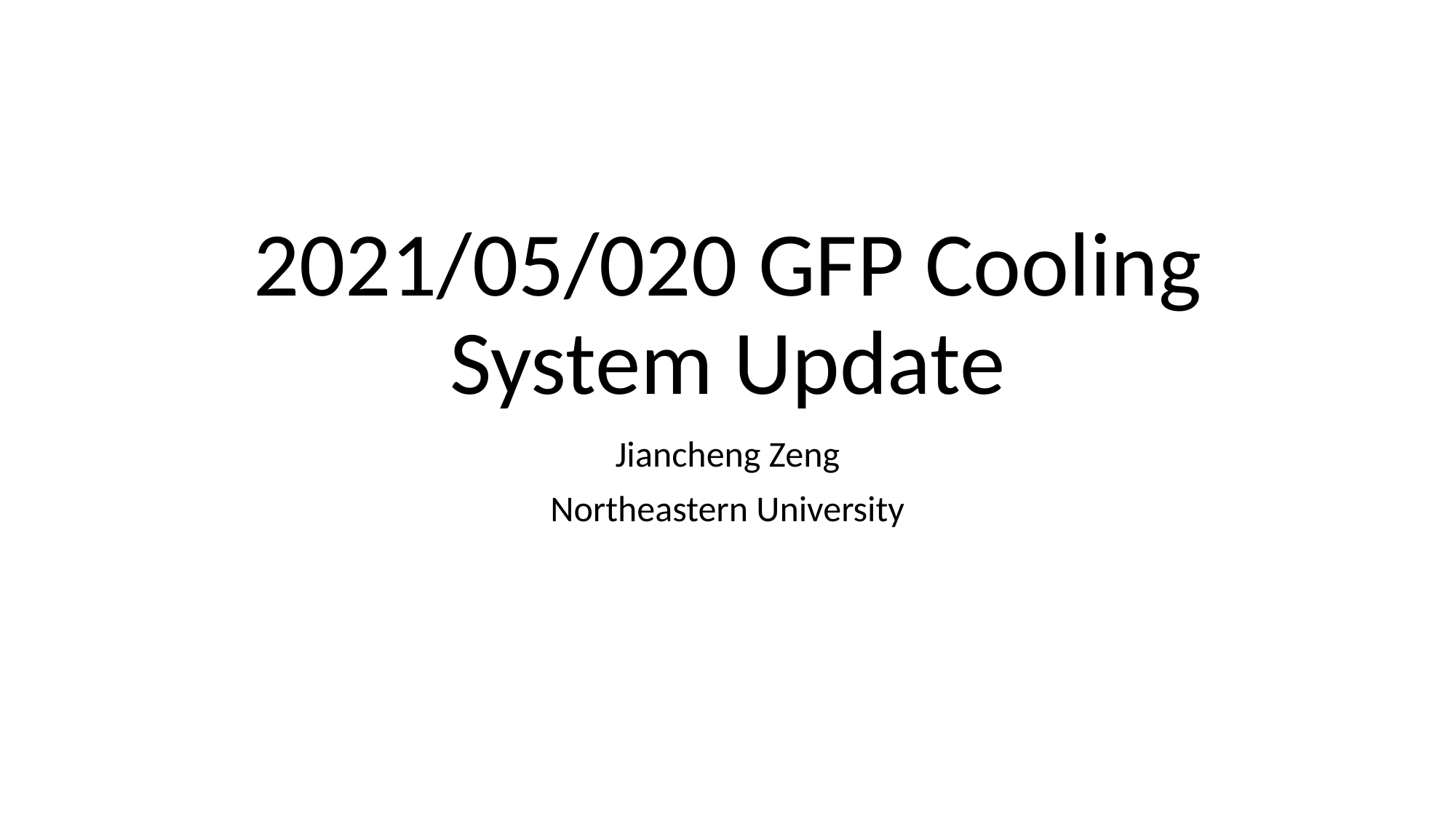

# 2021/05/020 GFP Cooling System Update
Jiancheng Zeng
Northeastern University